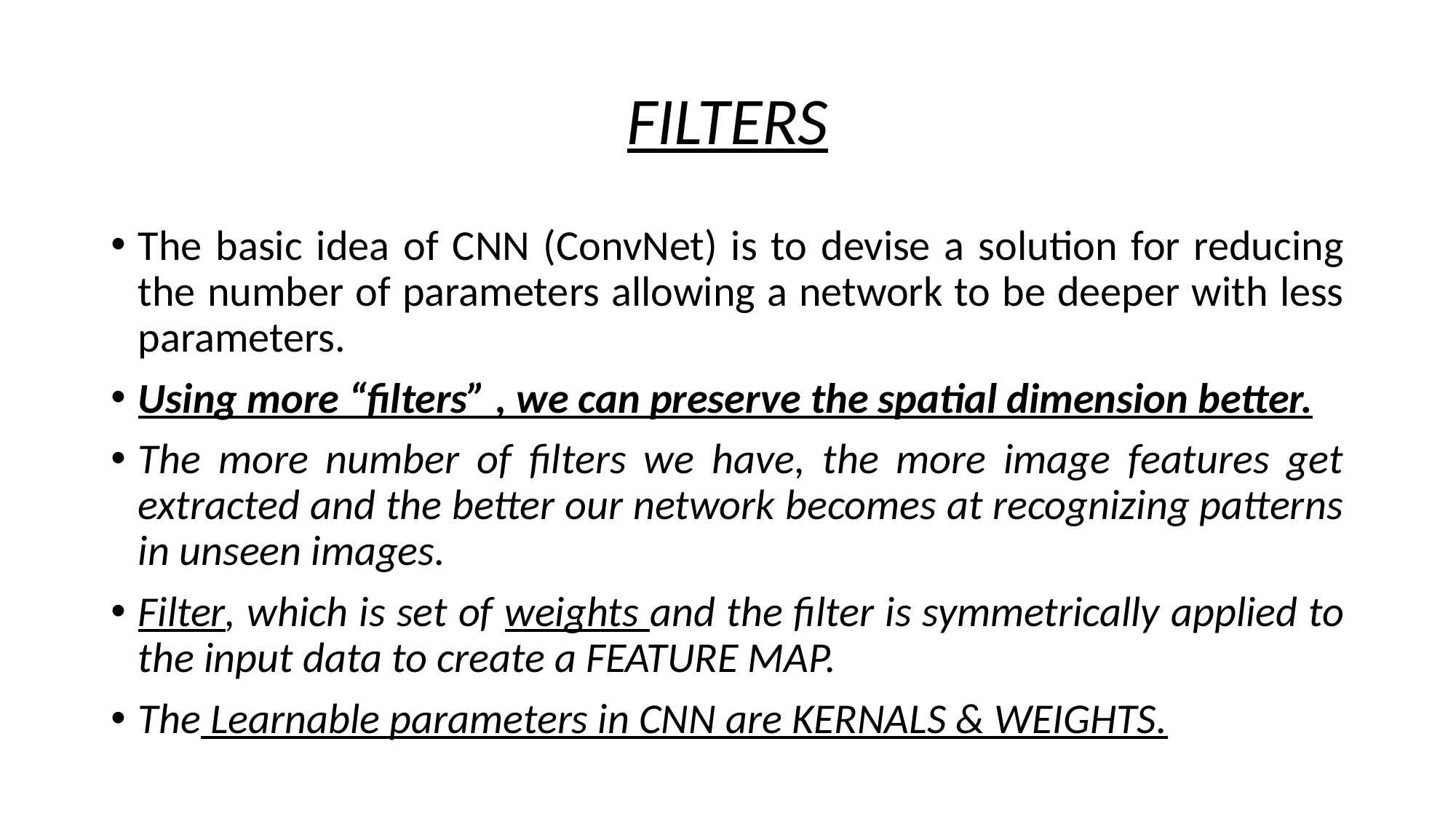

# FILTERS
The basic idea of CNN (ConvNet) is to devise a solution for reducing the number of parameters allowing a network to be deeper with less parameters.
Using more “filters” , we can preserve the spatial dimension better.
The more number of filters we have, the more image features get extracted and the better our network becomes at recognizing patterns in unseen images.
Filter, which is set of weights and the filter is symmetrically applied to the input data to create a FEATURE MAP.
The Learnable parameters in CNN are KERNALS & WEIGHTS.